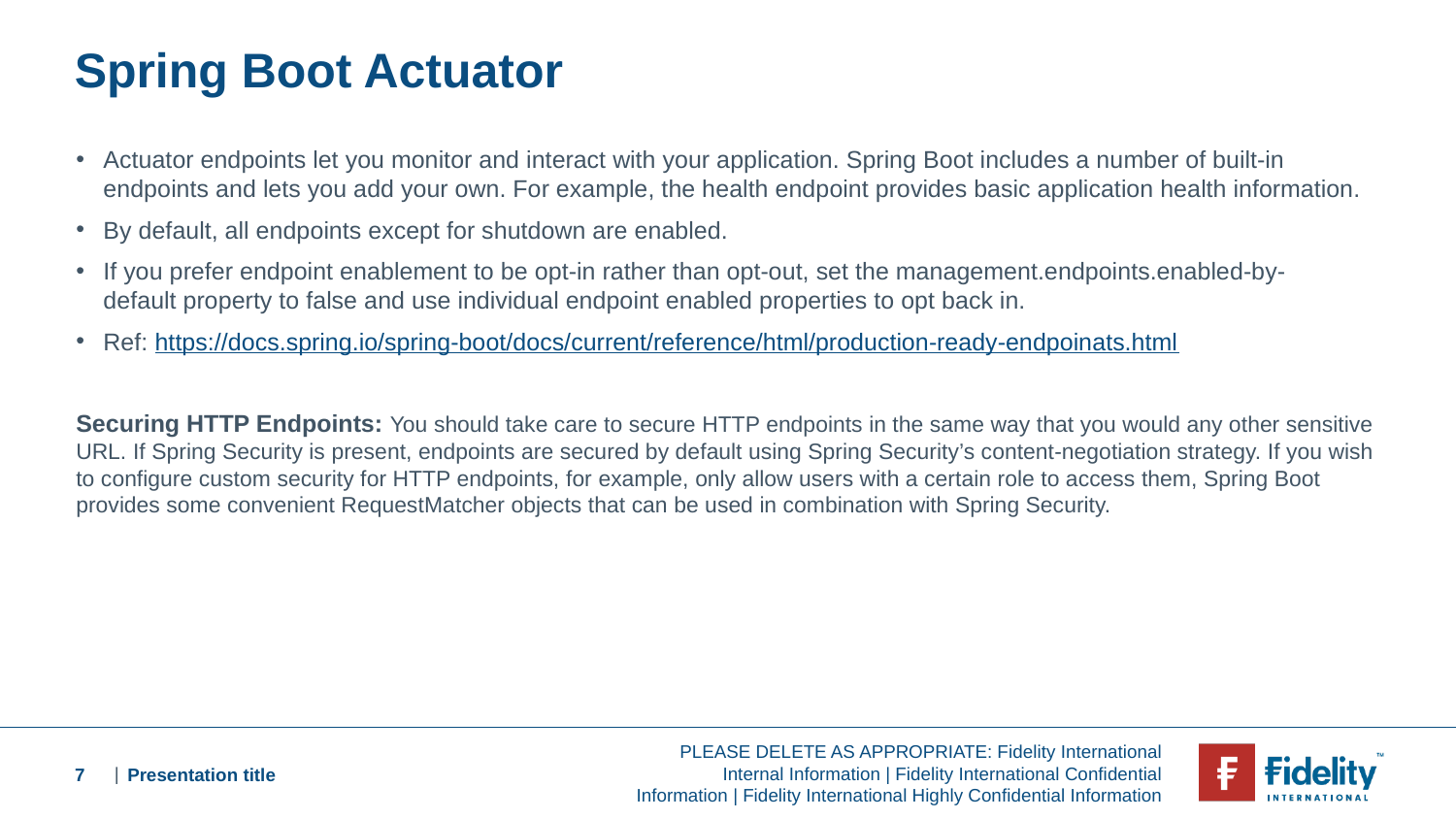

# Spring Boot Actuator
Actuator endpoints let you monitor and interact with your application. Spring Boot includes a number of built-in endpoints and lets you add your own. For example, the health endpoint provides basic application health information.
By default, all endpoints except for shutdown are enabled.
If you prefer endpoint enablement to be opt-in rather than opt-out, set the management.endpoints.enabled-by-default property to false and use individual endpoint enabled properties to opt back in.
Ref: https://docs.spring.io/spring-boot/docs/current/reference/html/production-ready-endpoinats.html

Securing HTTP Endpoints: You should take care to secure HTTP endpoints in the same way that you would any other sensitive URL. If Spring Security is present, endpoints are secured by default using Spring Security’s content-negotiation strategy. If you wish to configure custom security for HTTP endpoints, for example, only allow users with a certain role to access them, Spring Boot provides some convenient RequestMatcher objects that can be used in combination with Spring Security.